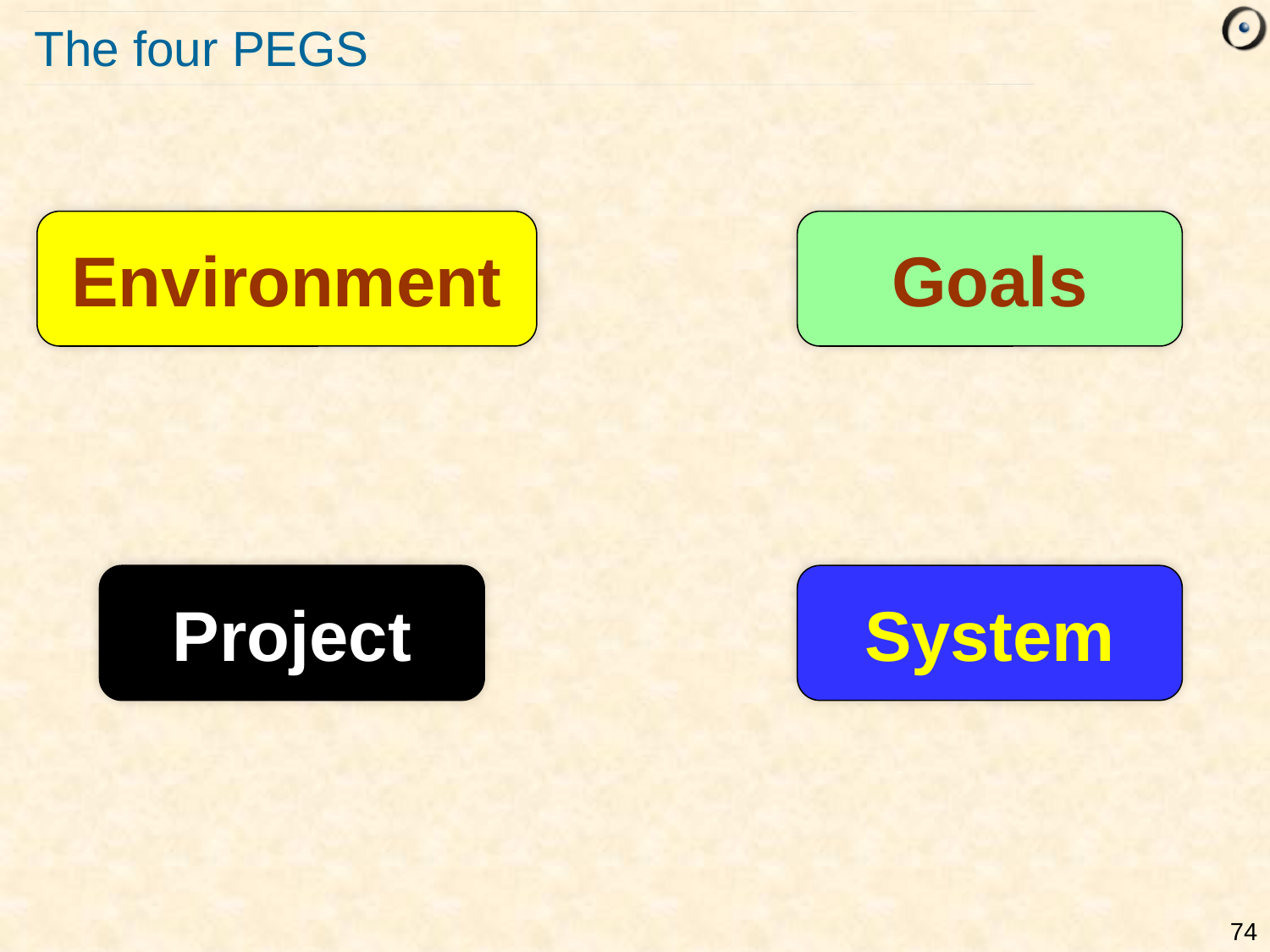

# The four PEGS
Environment
Goals
Project
System